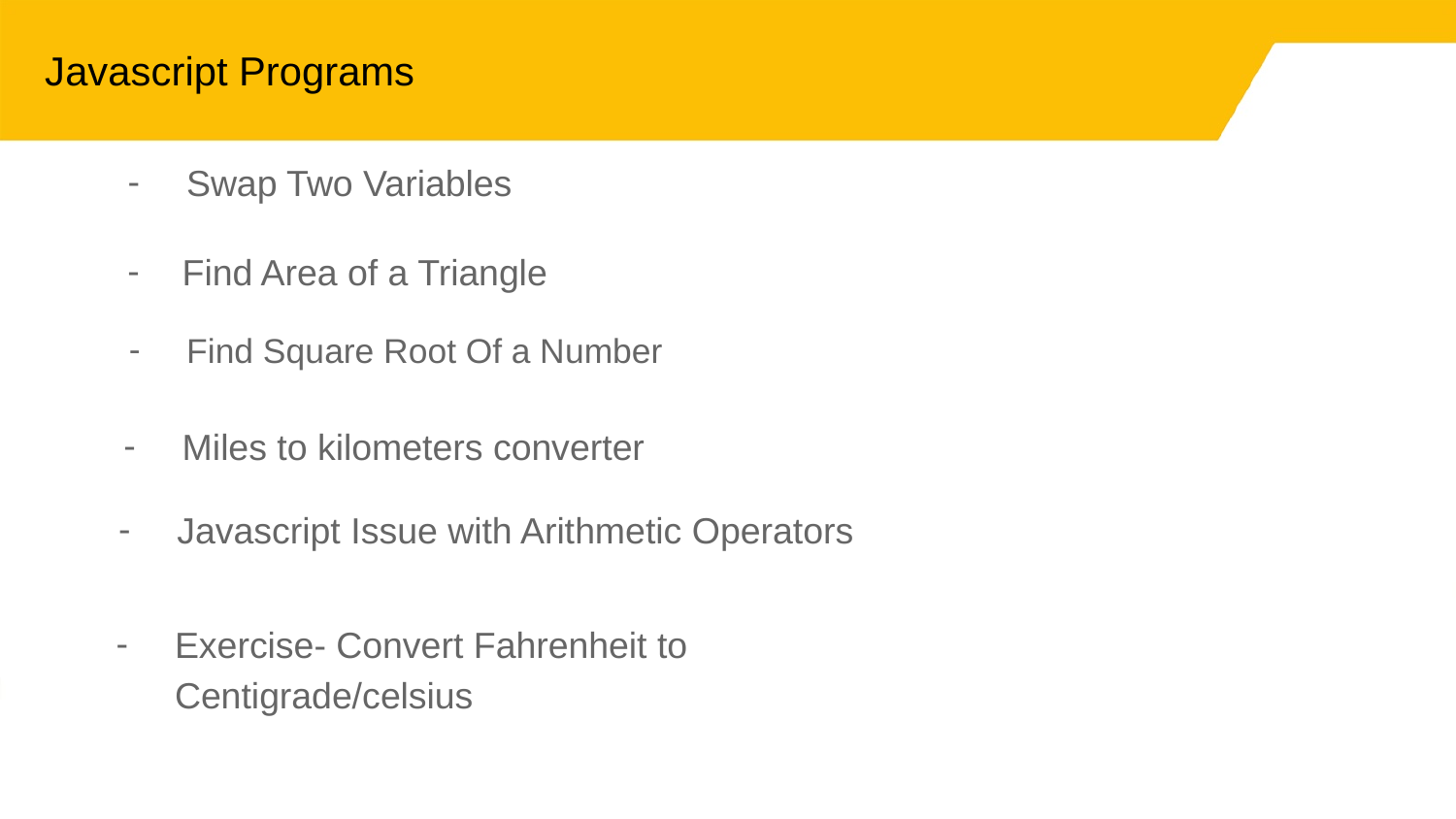

# Javascript Programs

Swap Two Variables
Find Area of a Triangle
Find Square Root Of a Number
Miles to kilometers converter
Javascript Issue with Arithmetic Operators

Exercise- Convert Fahrenheit to Centigrade/celsius